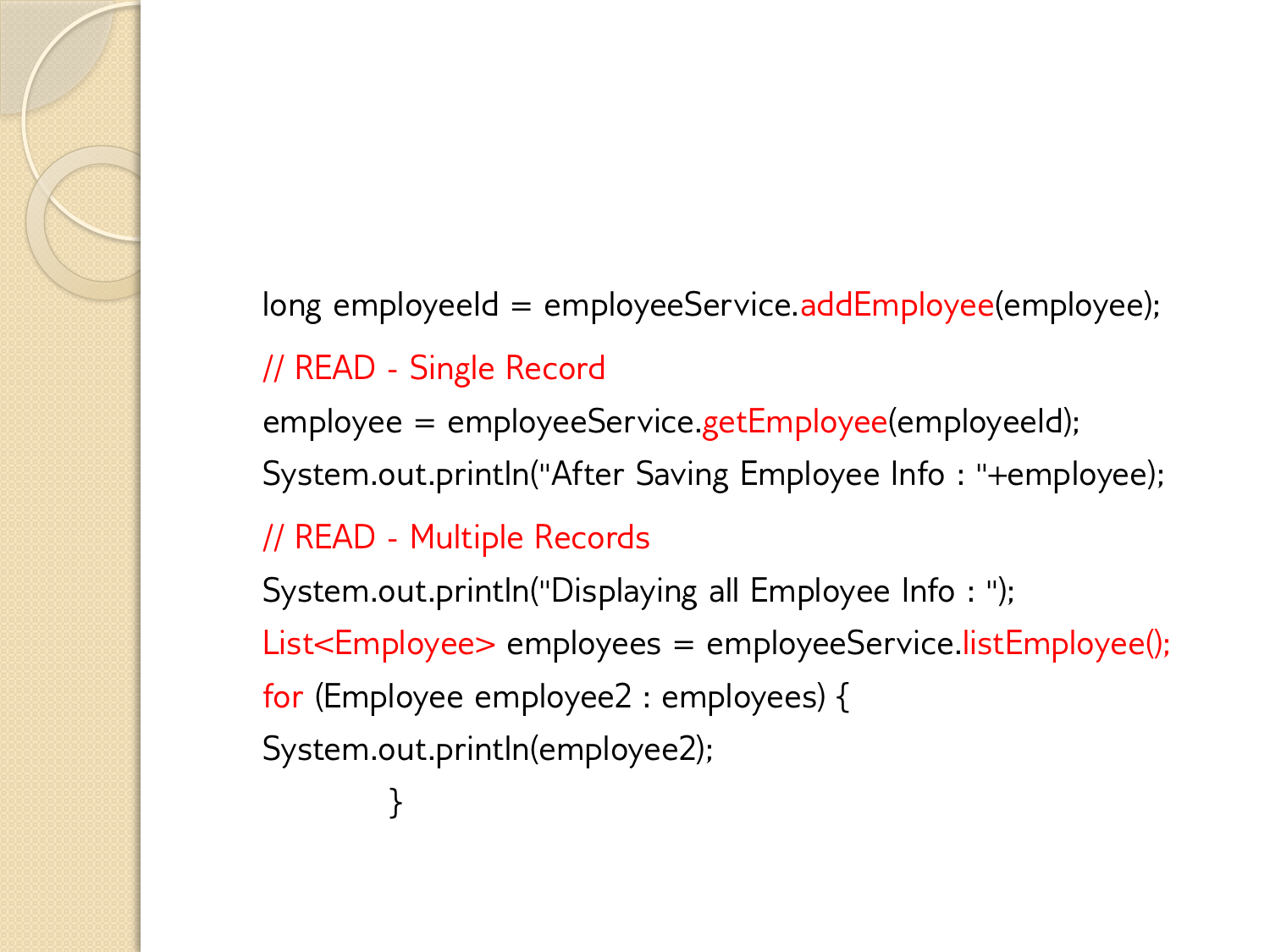

#

	long employeeId = employeeService.addEmployee(employee);
	// READ - Single Record
employee = employeeService.getEmployee(employeeId);
System.out.println("After Saving Employee Info : "+employee);
	// READ - Multiple Records
System.out.println("Displaying all Employee Info : ");
List<Employee> employees = employeeService.listEmployee();
for (Employee employee2 : employees) {
System.out.println(employee2);
	}